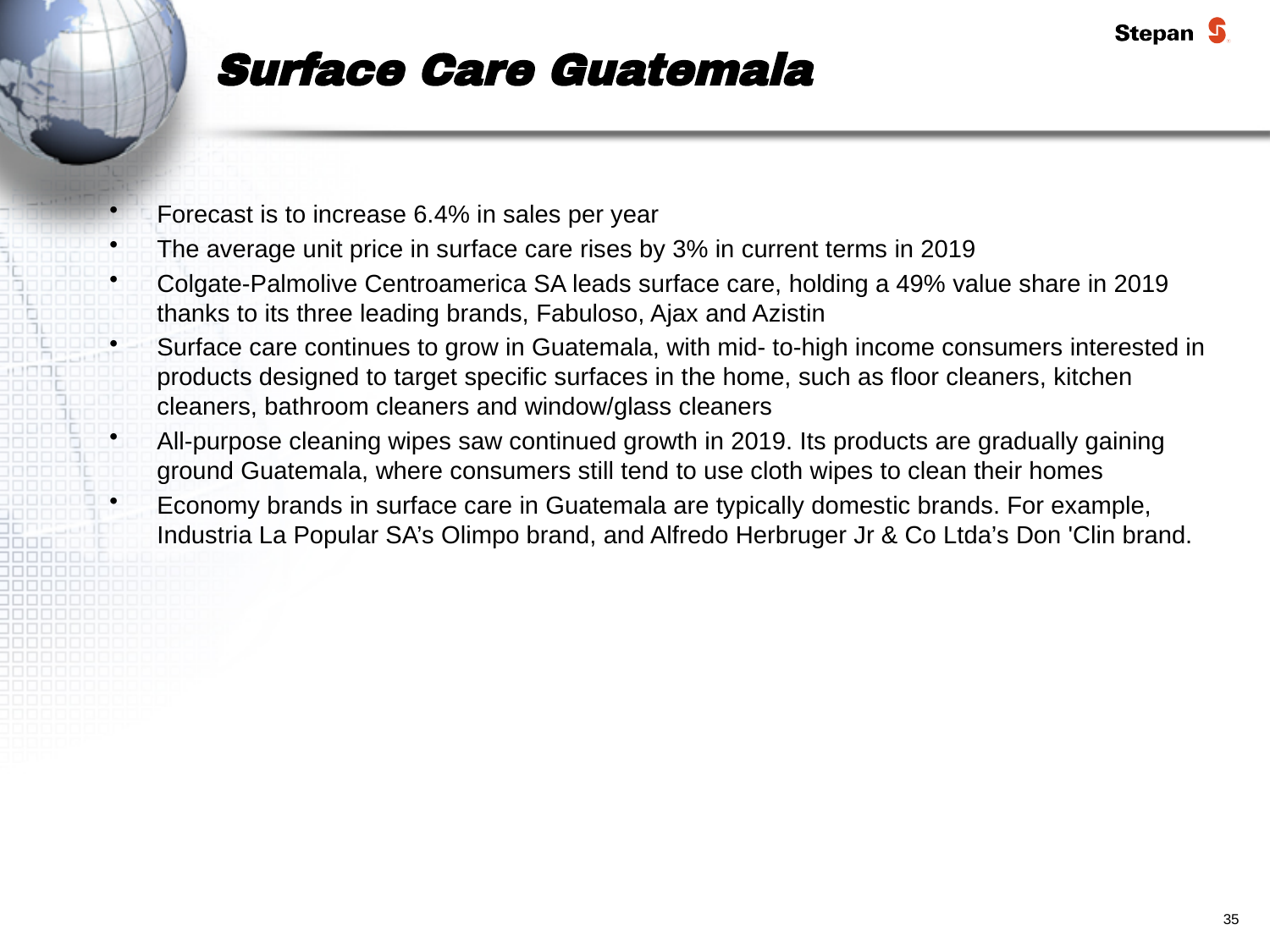

# Surface Care Guatemala
Forecast is to increase 6.4% in sales per year
The average unit price in surface care rises by 3% in current terms in 2019
Colgate-Palmolive Centroamerica SA leads surface care, holding a 49% value share in 2019 thanks to its three leading brands, Fabuloso, Ajax and Azistin
Surface care continues to grow in Guatemala, with mid- to-high income consumers interested in products designed to target specific surfaces in the home, such as floor cleaners, kitchen cleaners, bathroom cleaners and window/glass cleaners
All-purpose cleaning wipes saw continued growth in 2019. Its products are gradually gaining ground Guatemala, where consumers still tend to use cloth wipes to clean their homes
Economy brands in surface care in Guatemala are typically domestic brands. For example, Industria La Popular SA’s Olimpo brand, and Alfredo Herbruger Jr & Co Ltda’s Don 'Clin brand.

35